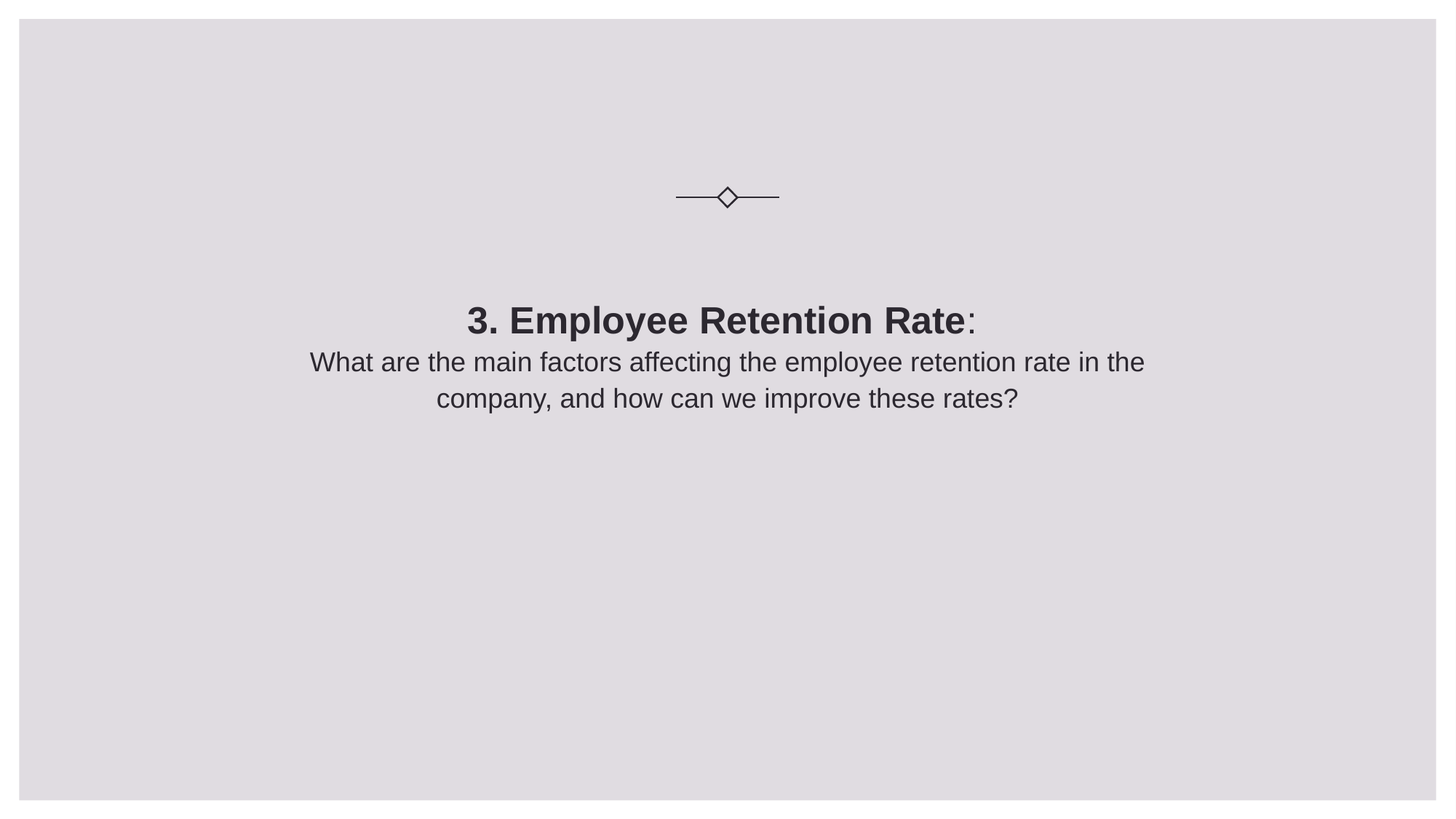

3. Employee Retention Rate:
What are the main factors affecting the employee retention rate in the company, and how can we improve these rates?